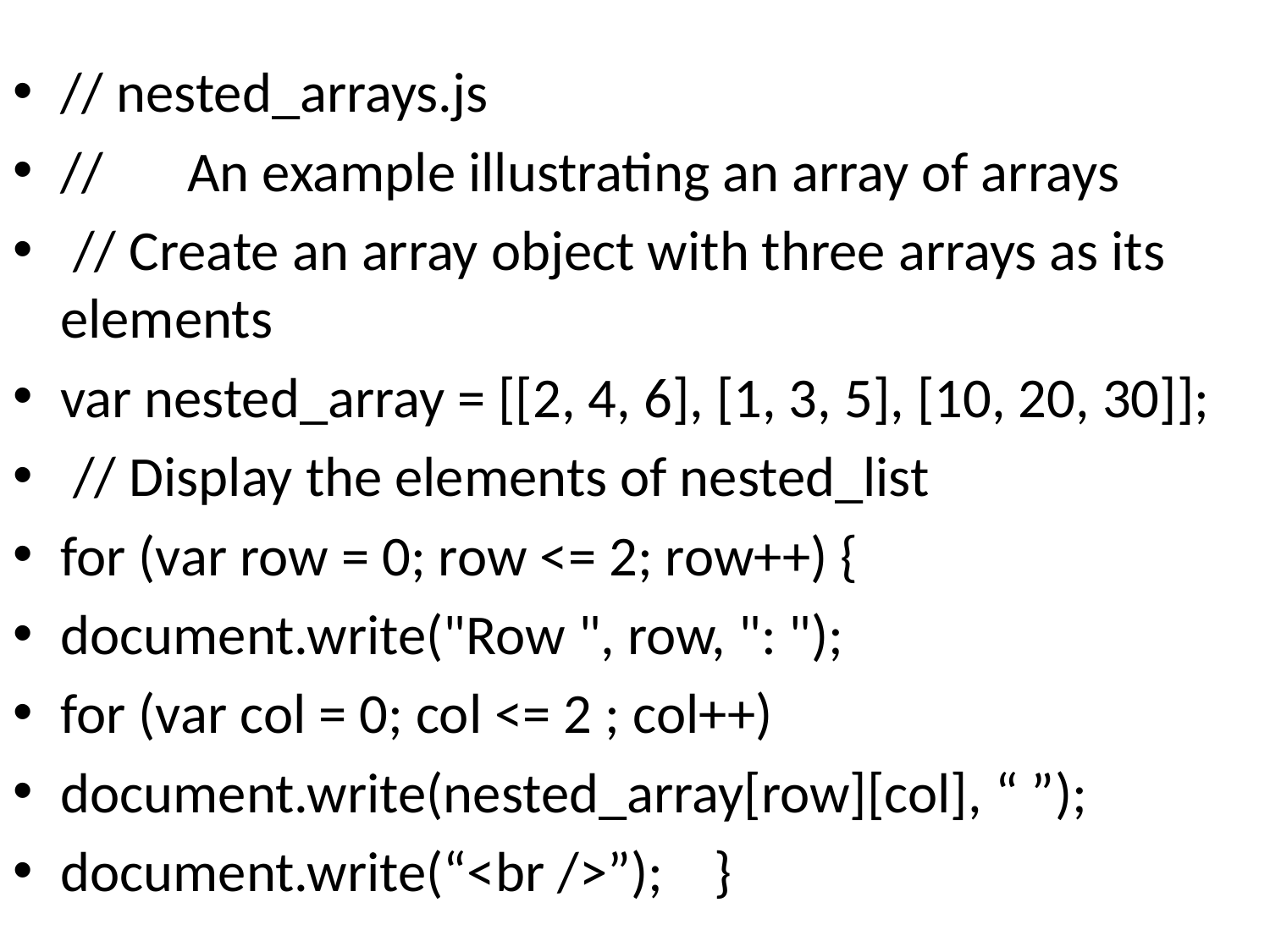

// nested_arrays.js
//	An example illustrating an array of arrays
 // Create an array object with three arrays as its elements
var nested_array = [[2, 4, 6], [1, 3, 5], [10, 20, 30]];
 // Display the elements of nested_list
for (var row = 0; row <= 2; row++) {
document.write("Row ", row, ": ");
for (var col = 0; col <= 2 ; col++)
document.write(nested_array[row][col], “ ”);
document.write(“<br />”);    }